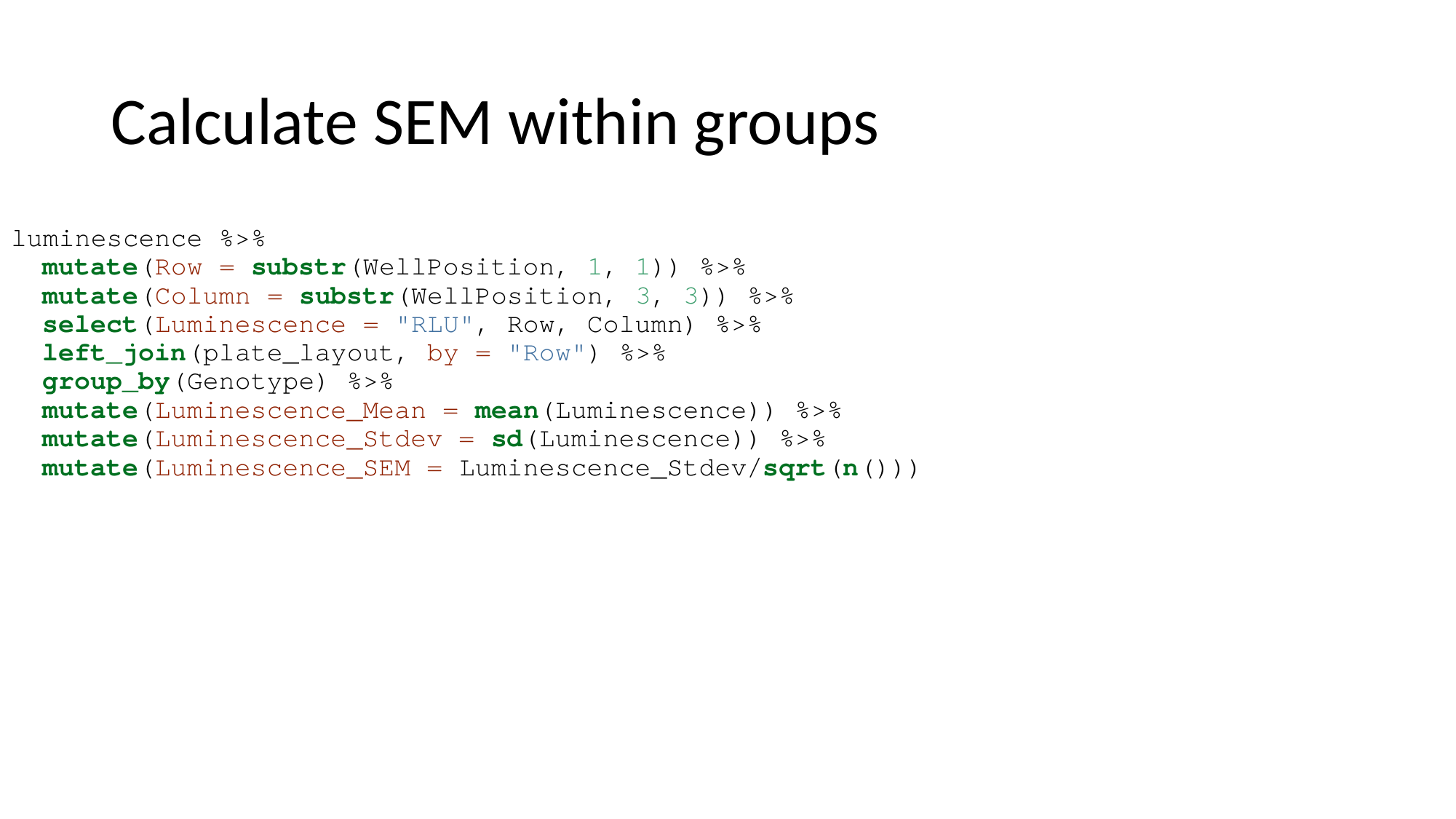

# Calculate SEM within groups
luminescence %>%
  mutate(Row = substr(WellPosition, 1, 1)) %>%
  mutate(Column = substr(WellPosition, 3, 3)) %>%
  select(Luminescence = "RLU", Row, Column) %>%
  left_join(plate_layout, by = "Row") %>%
  group_by(Genotype) %>%
  mutate(Luminescence_Mean = mean(Luminescence)) %>%
  mutate(Luminescence_Stdev = sd(Luminescence)) %>%
  mutate(Luminescence_SEM = Luminescence_Stdev/sqrt(n()))